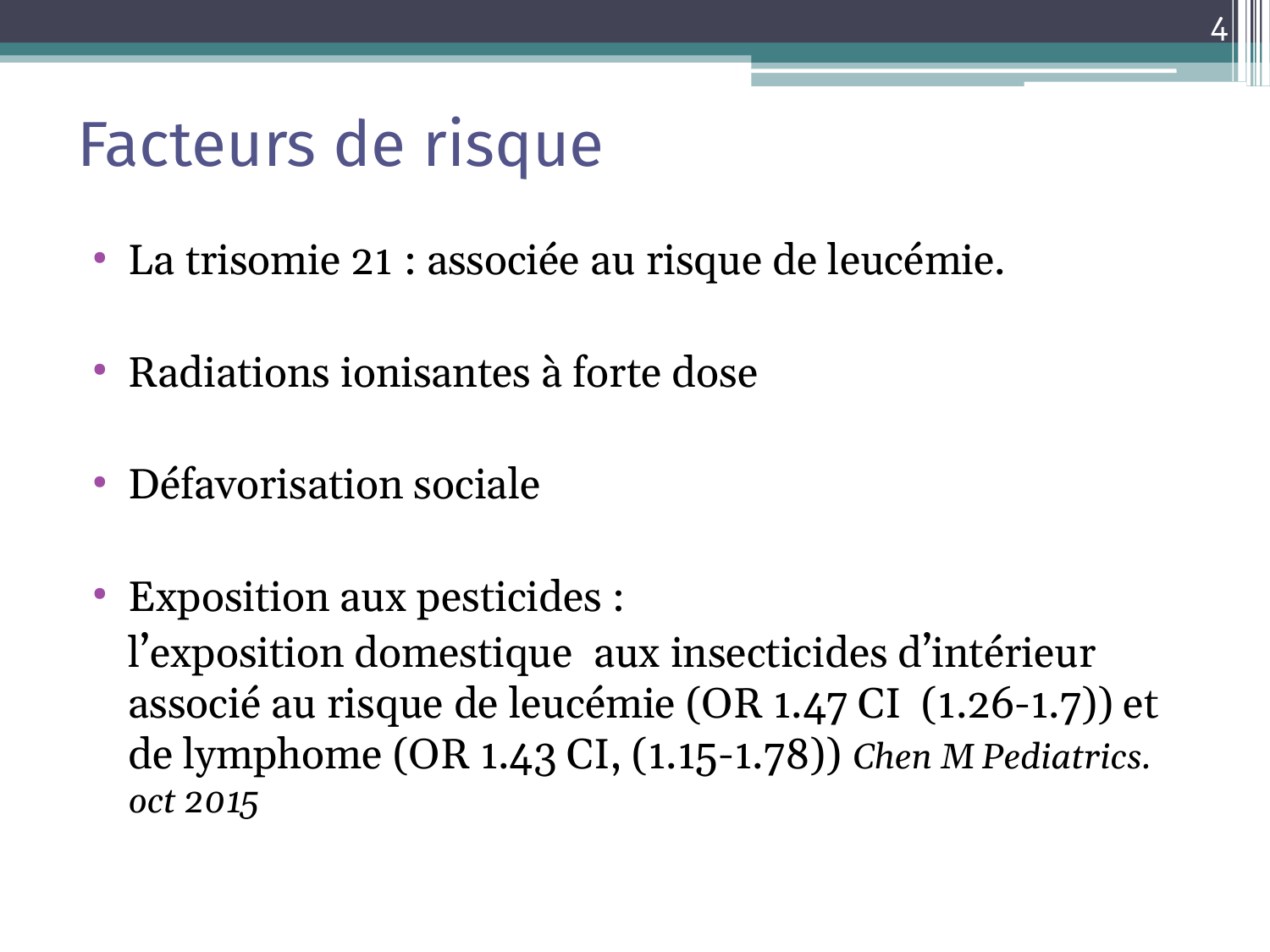

4
# Facteurs de risque
La trisomie 21 : associée au risque de leucémie.

Radiations ionisantes à forte dose

Défavorisation sociale

Exposition aux pesticides :
	l’exposition domestique  aux insecticides d’intérieur associé au risque de leucémie (OR 1.47 CI  (1.26-1.7)) et de lymphome (OR 1.43 CI, (1.15-1.78)) Chen M Pediatrics. oct 2015

Caractéristiques périnatales